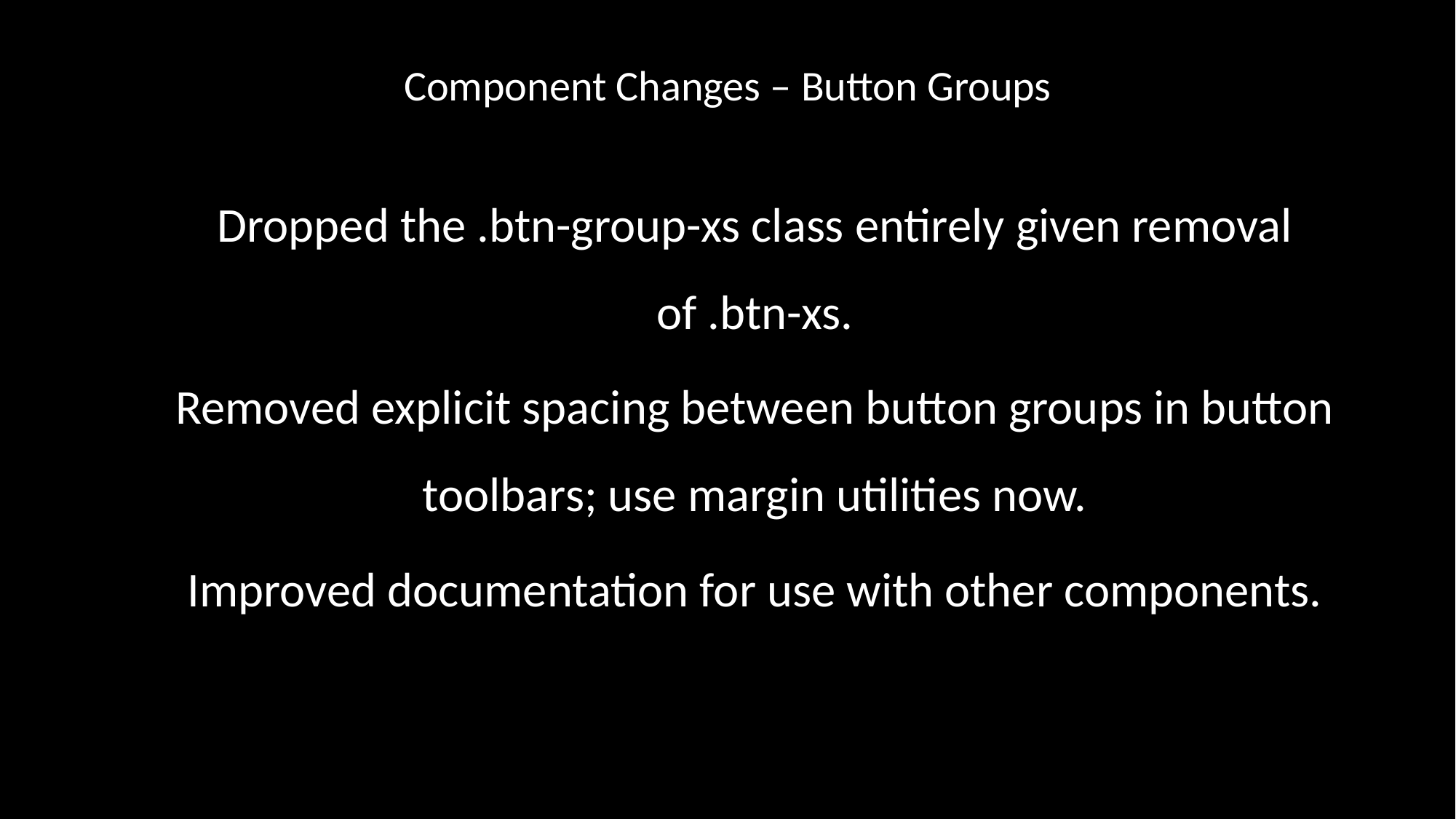

# Component Changes – Button Groups
Dropped the .btn-group-xs class entirely given removal of .btn-xs.
Removed explicit spacing between button groups in button toolbars; use margin utilities now.
Improved documentation for use with other components.